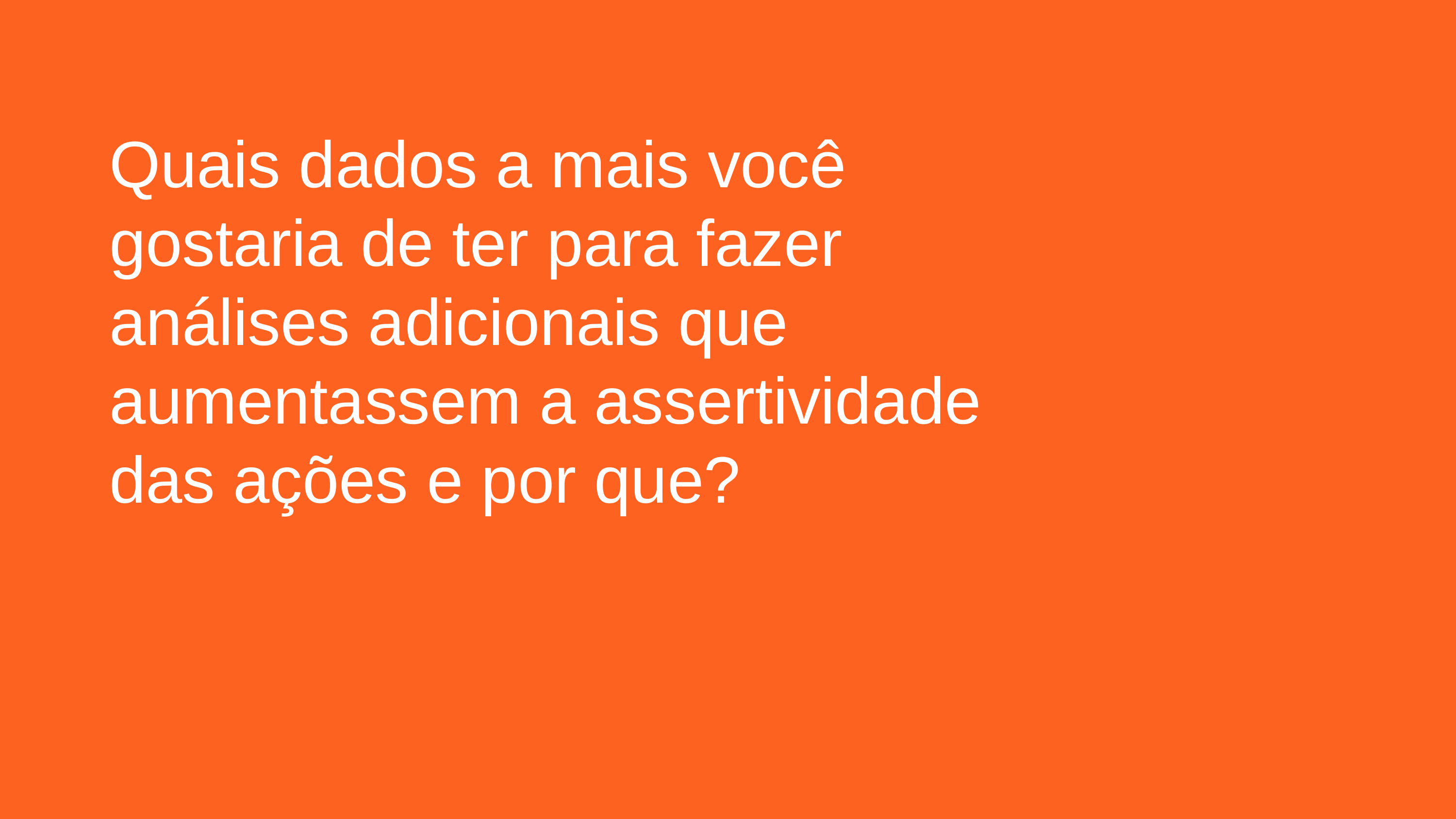

Quais dados a mais você gostaria de ter para fazer análises adicionais que aumentassem a assertividade das ações e por que?